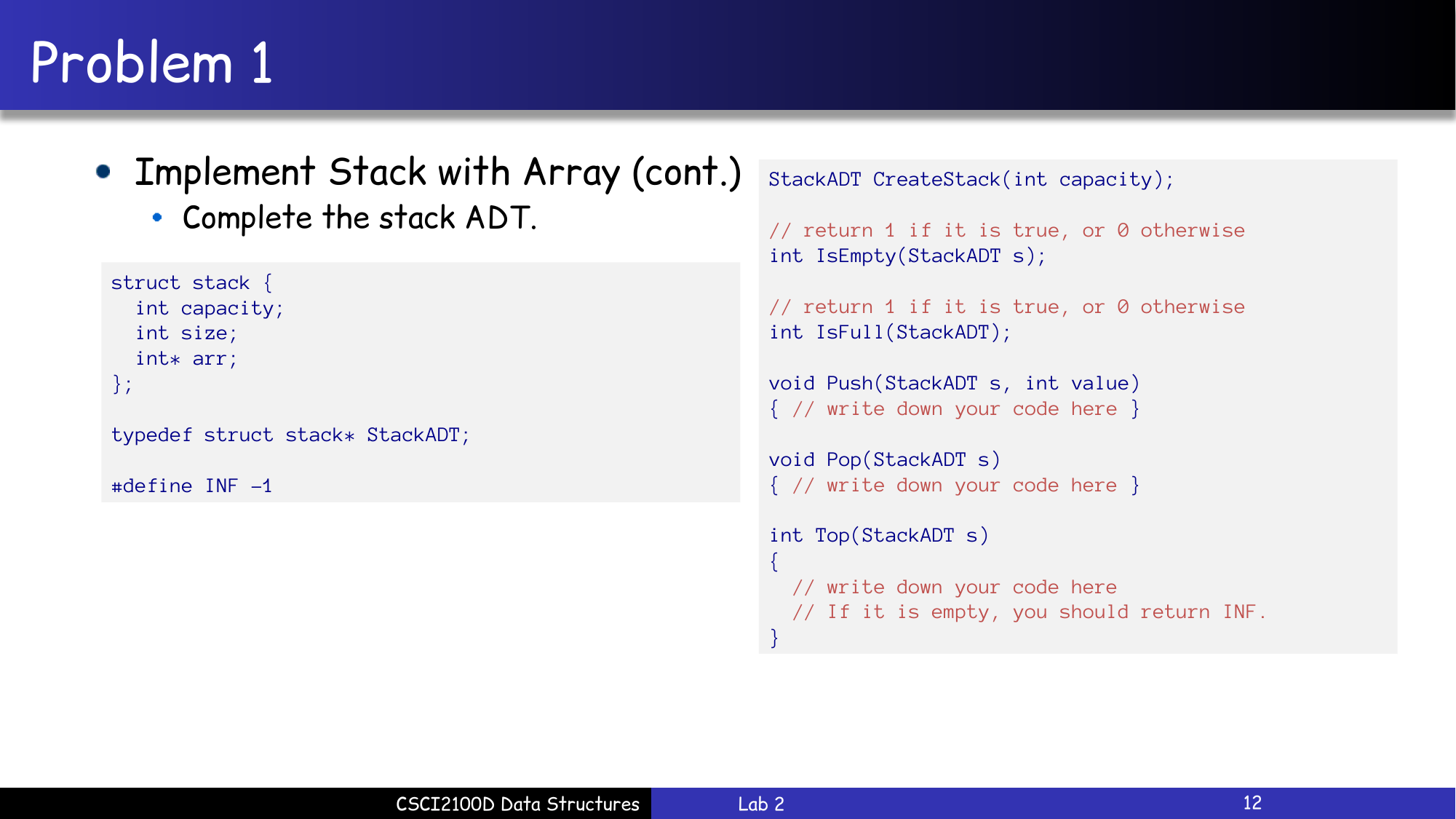

# Problem 1
Implement Stack with Array (cont.)
Complete the stack ADT.

StackADT CreateStack(int capacity);

// return 1 if it is true, or 0 otherwise
int IsEmpty(StackADT s);

// return 1 if it is true, or 0 otherwise
int IsFull(StackADT);

void Push(StackADT s, int value)
{ // write down your code here }

void Pop(StackADT s)
{ // write down your code here }

int Top(StackADT s)
{
  // write down your code here
  // If it is empty, you should return INF.
}
struct stack {
  int capacity;
  int size;
  int* arr;
};
typedef struct stack* StackADT;

#define INF -1
Lab 2
12